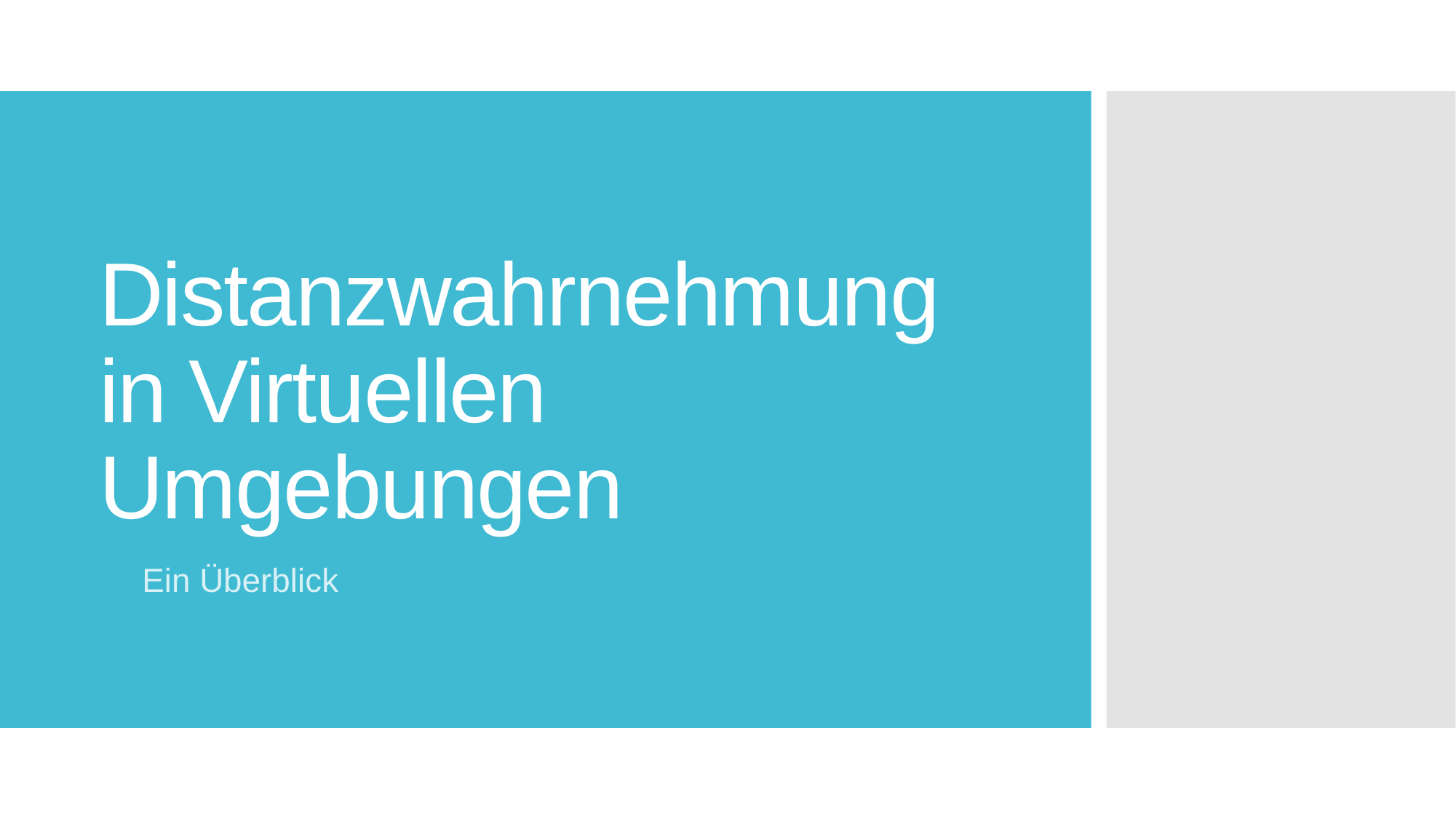

# Distanzwahrnehmung in Virtuellen Umgebungen
Ein Überblick